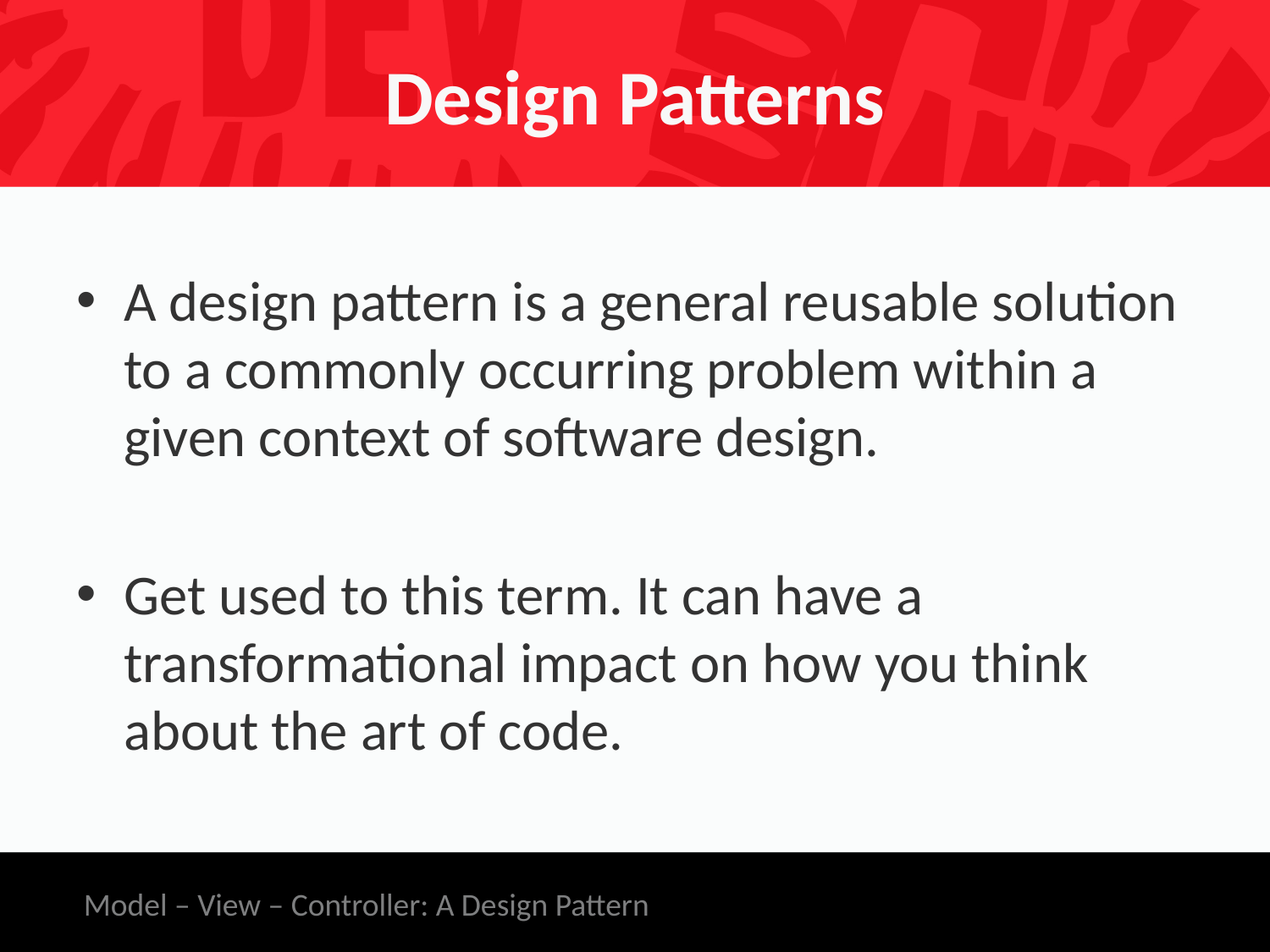

# Design Patterns
A design pattern is a general reusable solution to a commonly occurring problem within a given context of software design.

Get used to this term. It can have a transformational impact on how you think about the art of code.

Model – View – Controller: A Design Pattern